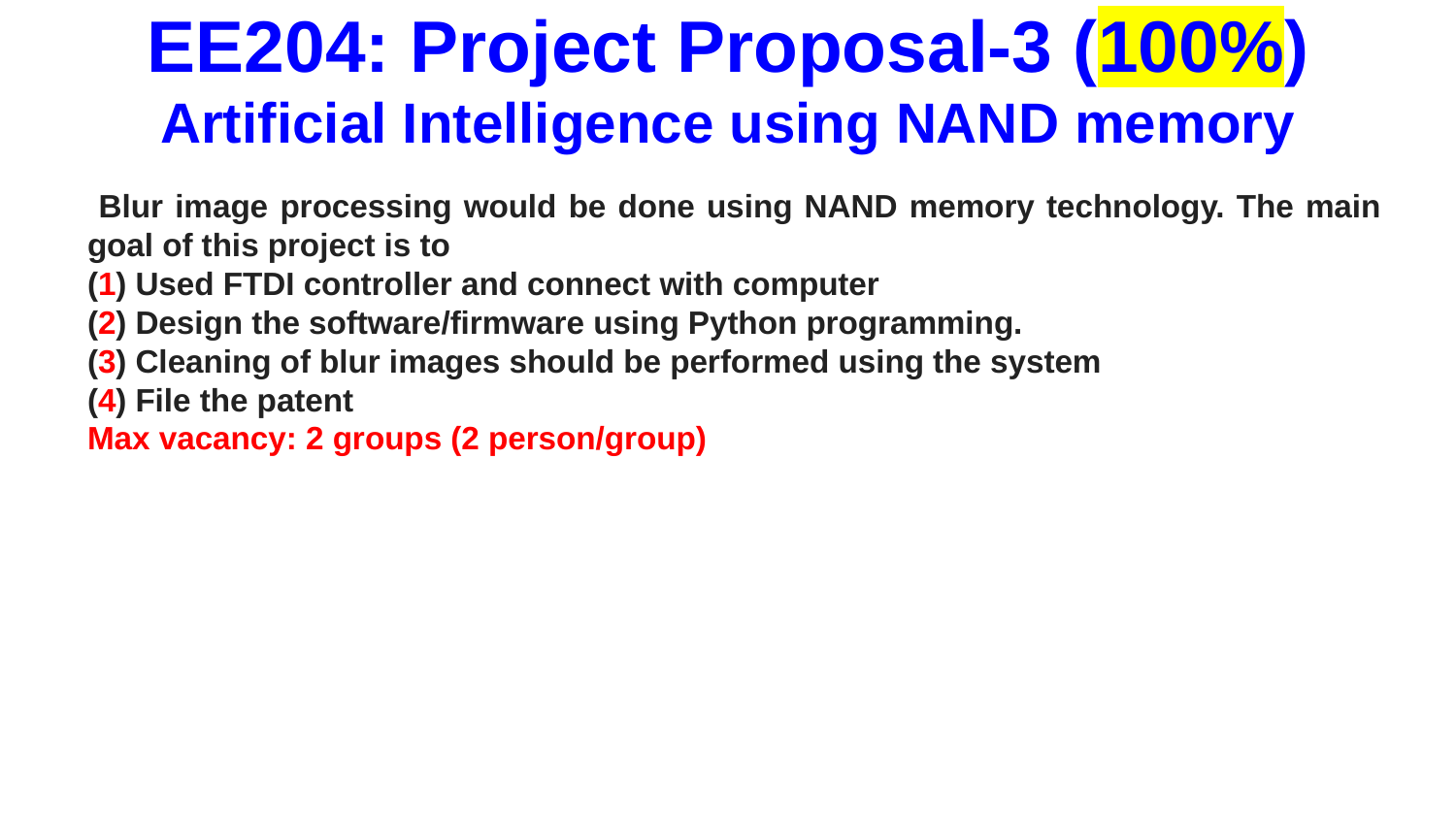

# EE204: Project Proposal-3 (100%) Artificial Intelligence using NAND memory
     Blur image processing would be done using NAND memory technology. The main goal of this project is to
	(1) Used FTDI controller and connect with computer
	(2) Design the software/firmware using Python programming.
	(3) Cleaning of blur images should be performed using the system
	(4) File the patent
	Max vacancy: 2 groups (2 person/group)